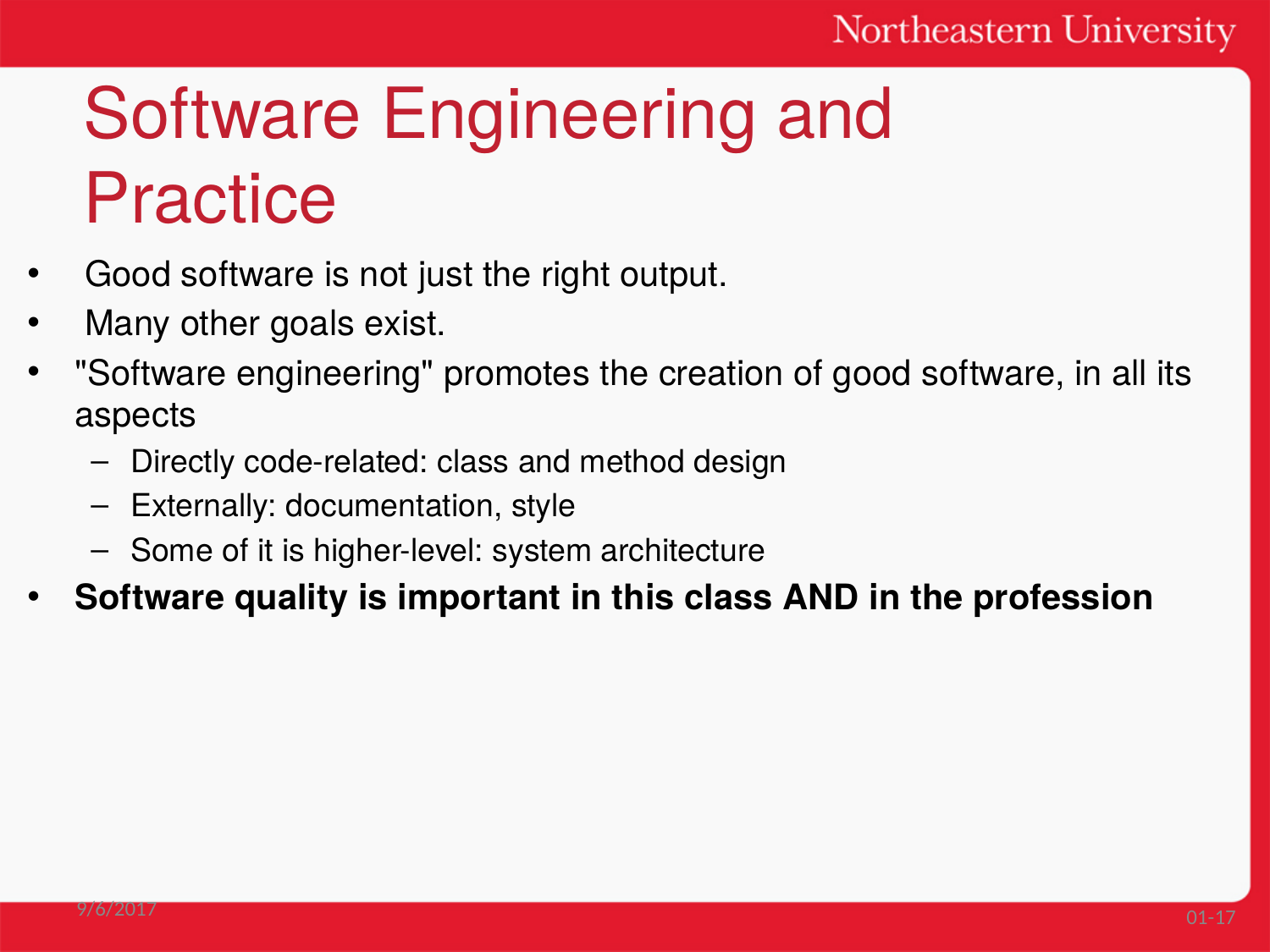

# Software Engineering and Practice
 Good software is not just the right output.
 Many other goals exist.
"Software engineering" promotes the creation of good software, in all its aspects
Directly code-related: class and method design
Externally: documentation, style
Some of it is higher-level: system architecture
Software quality is important in this class AND in the profession

9/6/2017
01-17